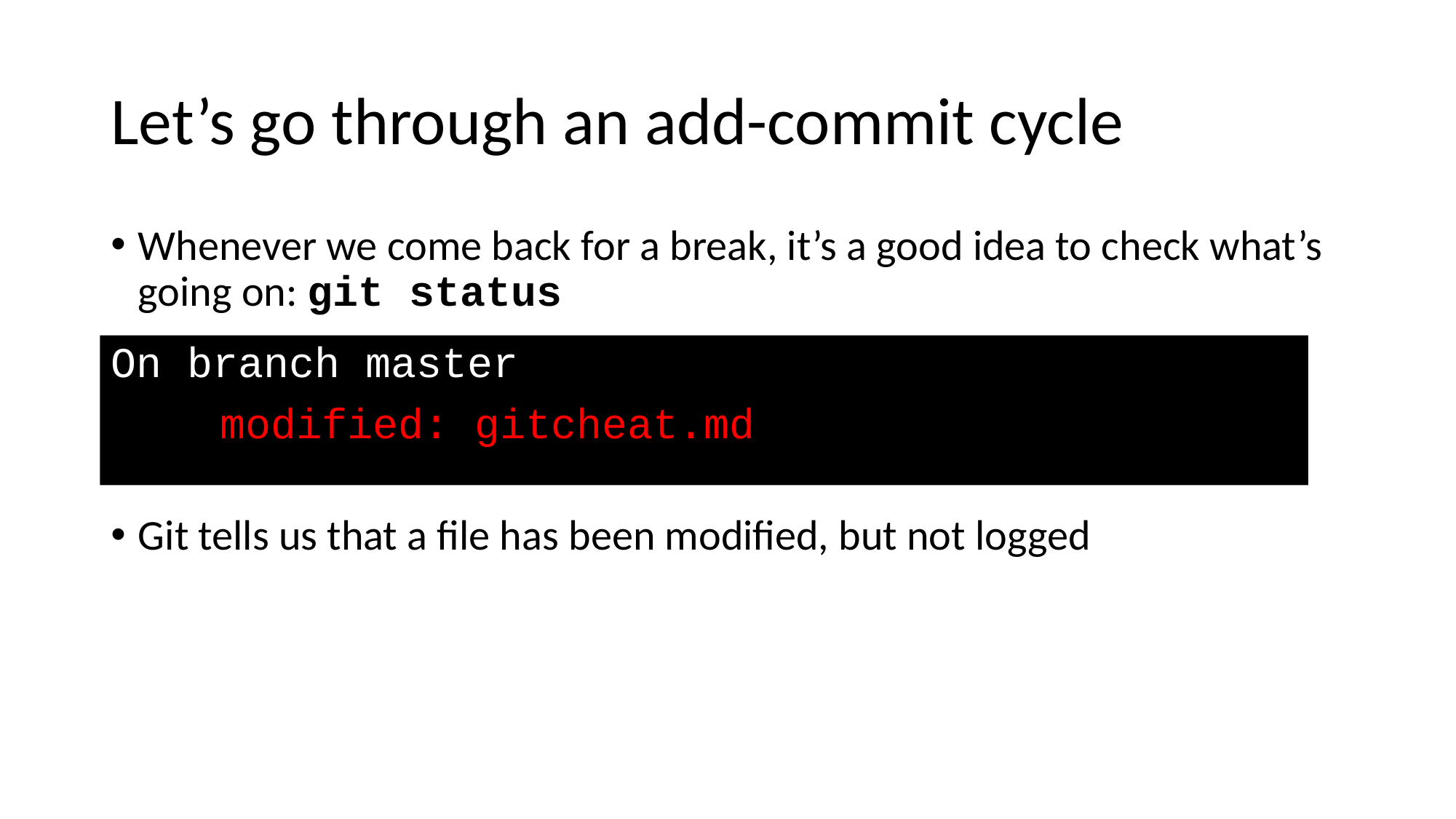

# Let’s go through an add-commit cycle
Whenever we come back for a break, it’s a good idea to check what’s going on: git status

Git tells us that a file has been modified, but not logged
On branch master
	modified: gitcheat.md